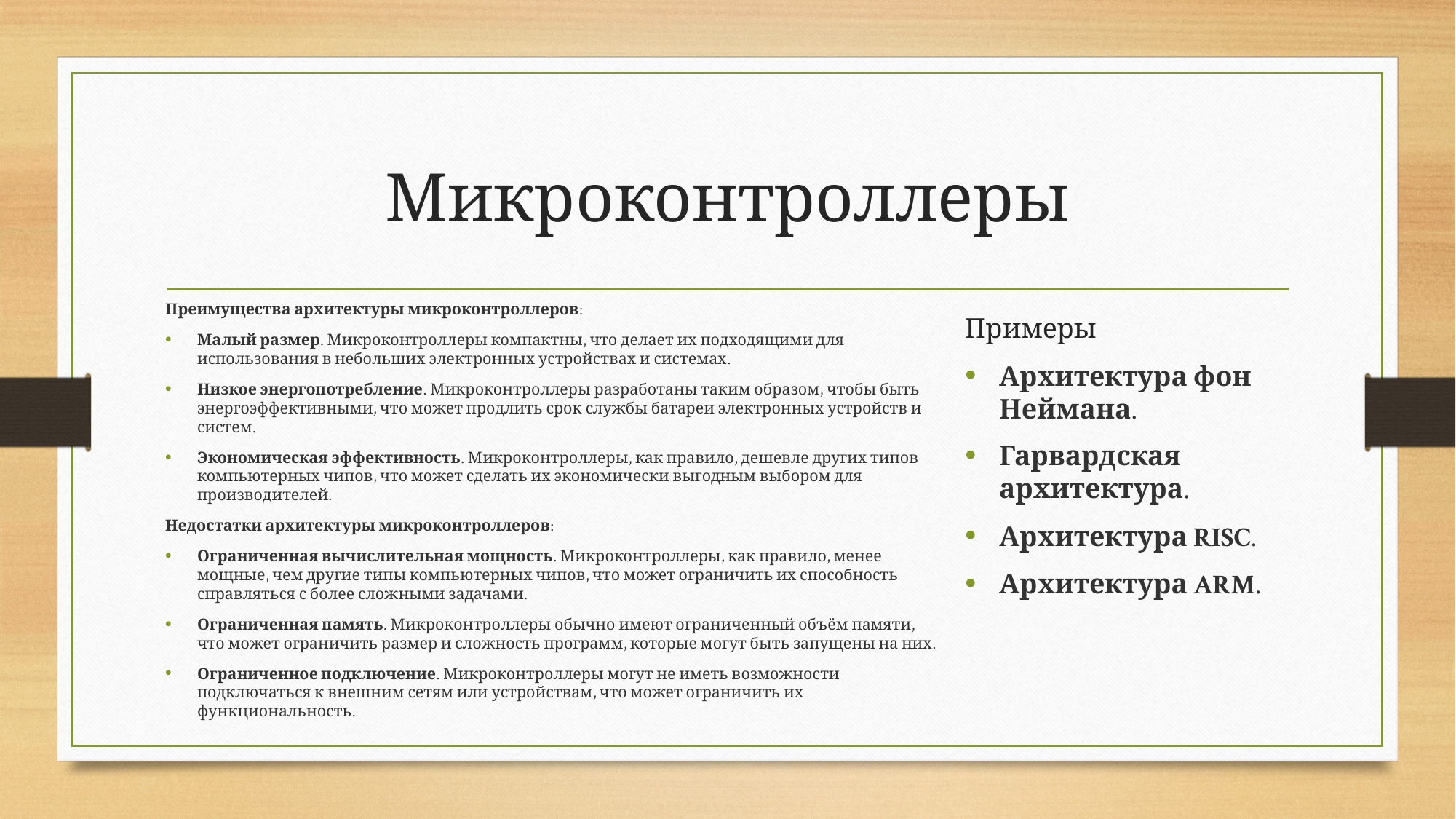

# Микроконтроллеры
Преимущества архитектуры микроконтроллеров:
Малый размер. Микроконтроллеры компактны, что делает их подходящими для использования в небольших электронных устройствах и системах.
Низкое энергопотребление. Микроконтроллеры разработаны таким образом, чтобы быть энергоэффективными, что может продлить срок службы батареи электронных устройств и систем.
Экономическая эффективность. Микроконтроллеры, как правило, дешевле других типов компьютерных чипов, что может сделать их экономически выгодным выбором для производителей.
Недостатки архитектуры микроконтроллеров:
Ограниченная вычислительная мощность. Микроконтроллеры, как правило, менее мощные, чем другие типы компьютерных чипов, что может ограничить их способность справляться с более сложными задачами.
Ограниченная память. Микроконтроллеры обычно имеют ограниченный объём памяти, что может ограничить размер и сложность программ, которые могут быть запущены на них.
Ограниченное подключение. Микроконтроллеры могут не иметь возможности подключаться к внешним сетям или устройствам, что может ограничить их функциональность.
Примеры
Архитектура фон Неймана.
Гарвардская архитектура.
Архитектура RISC.
Архитектура ARM.